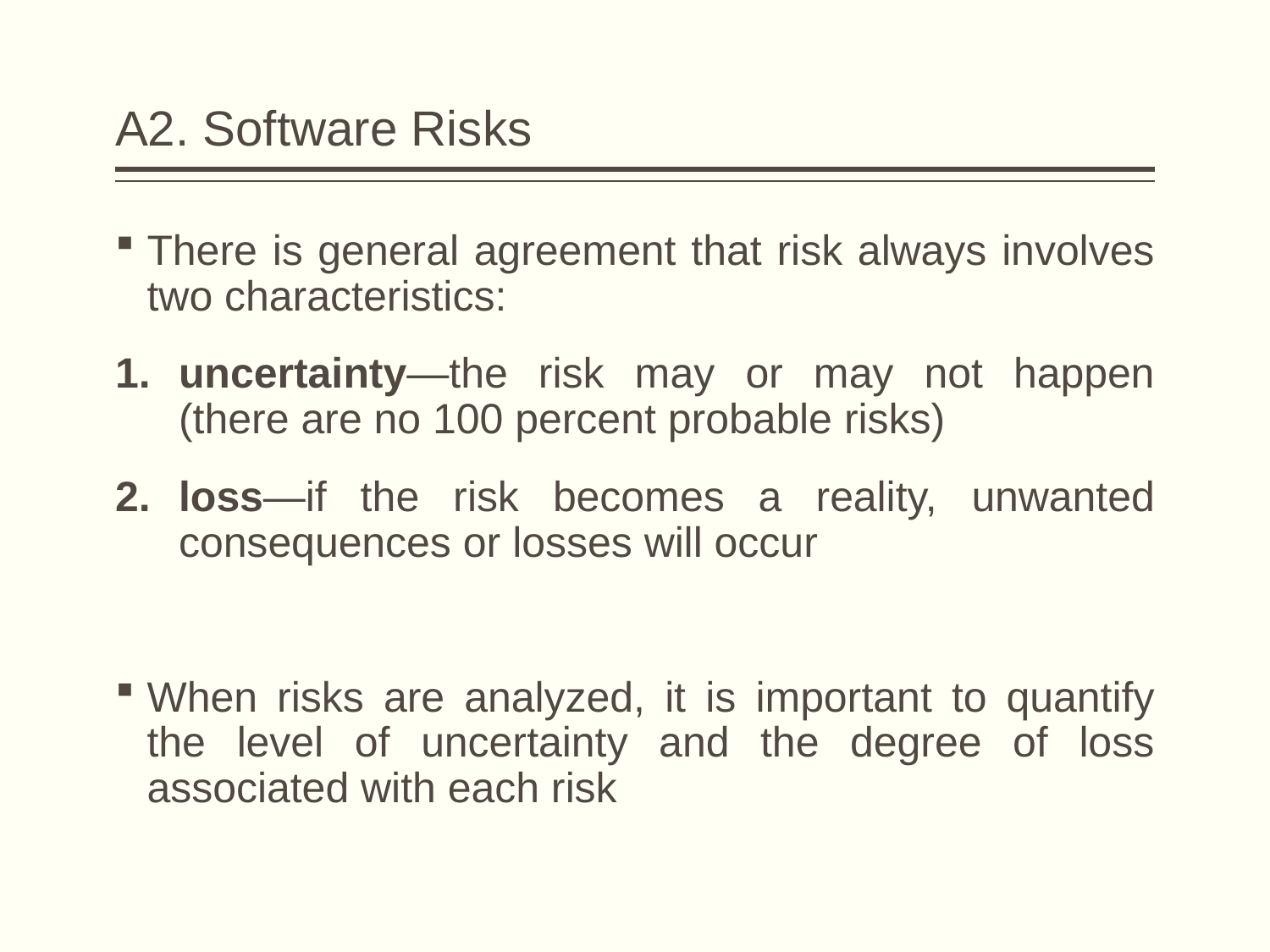

# A2. Software Risks
There is general agreement that risk always involves two characteristics:
uncertainty—the risk may or may not happen (there are no 100 percent probable risks)
loss—if the risk becomes a reality, unwanted consequences or losses will occur

When risks are analyzed, it is important to quantify the level of uncertainty and the degree of loss associated with each risk